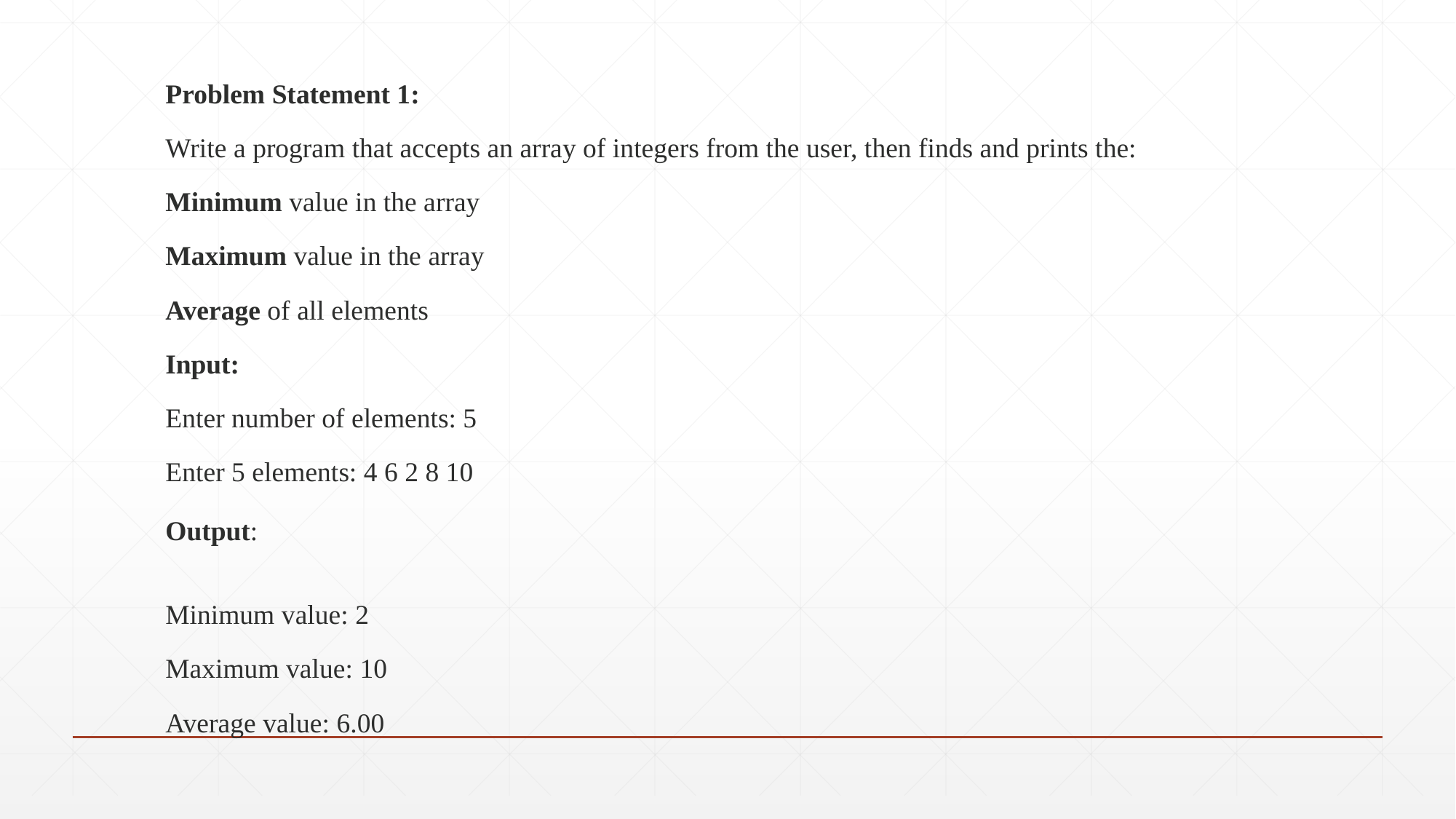

Problem Statement 1:
Write a program that accepts an array of integers from the user, then finds and prints the:
Minimum value in the array
Maximum value in the array
Average of all elements
Input:
Enter number of elements: 5
Enter 5 elements: 4 6 2 8 10
Output:
Minimum value: 2
Maximum value: 10
Average value: 6.00